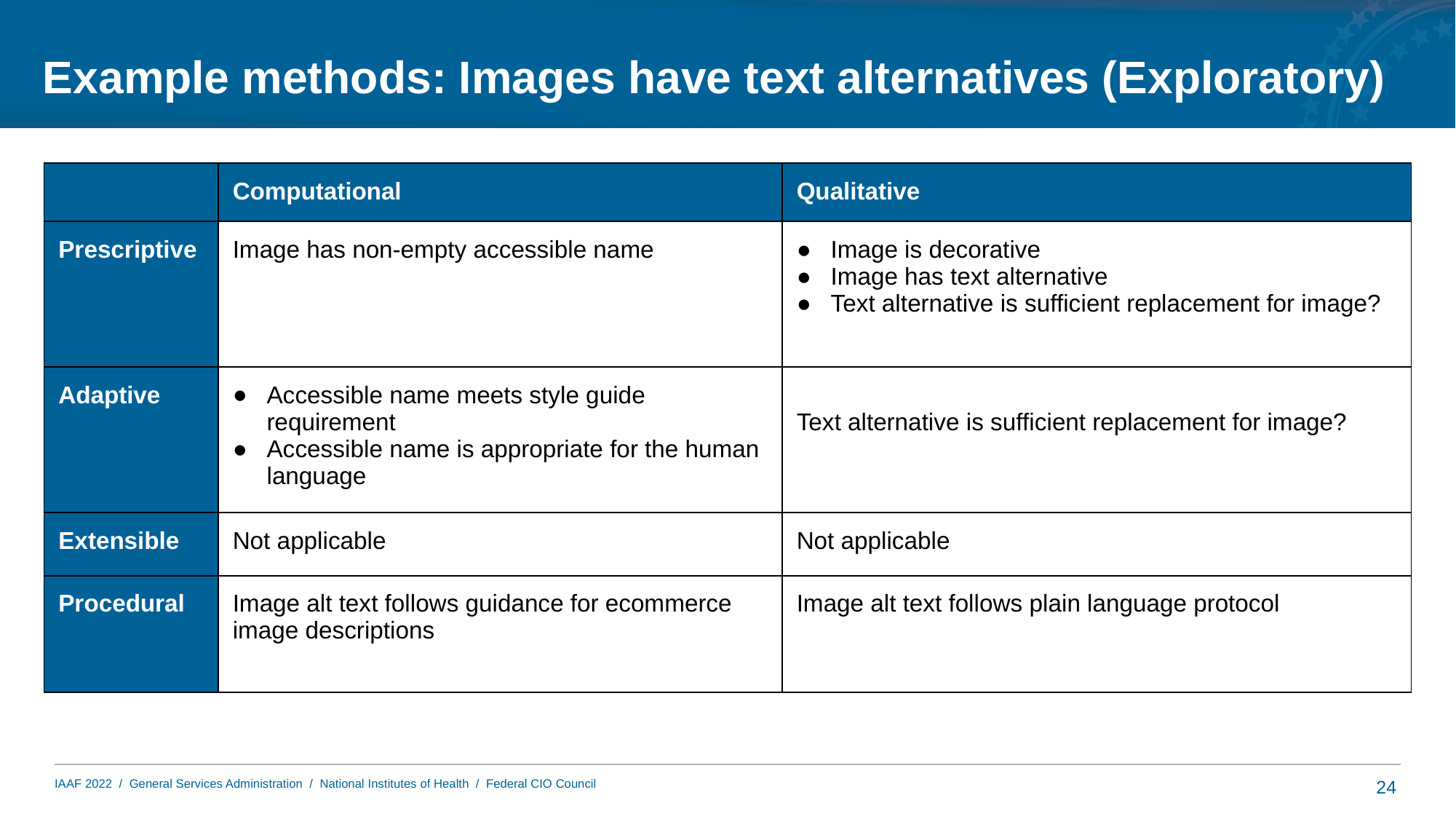

# Example methods: Images have text alternatives (Exploratory)
|  | Computational | Qualitative |
| --- | --- | --- |
| Prescriptive | Image has non-empty accessible name | Image is decorative Image has text alternative Text alternative is sufficient replacement for image? |
| Adaptive | Accessible name meets style guide requirement Accessible name is appropriate for the human language | Text alternative is sufficient replacement for image? |
| Extensible | Not applicable | Not applicable |
| Procedural | Image alt text follows guidance for ecommerce image descriptions | Image alt text follows plain language protocol |
24